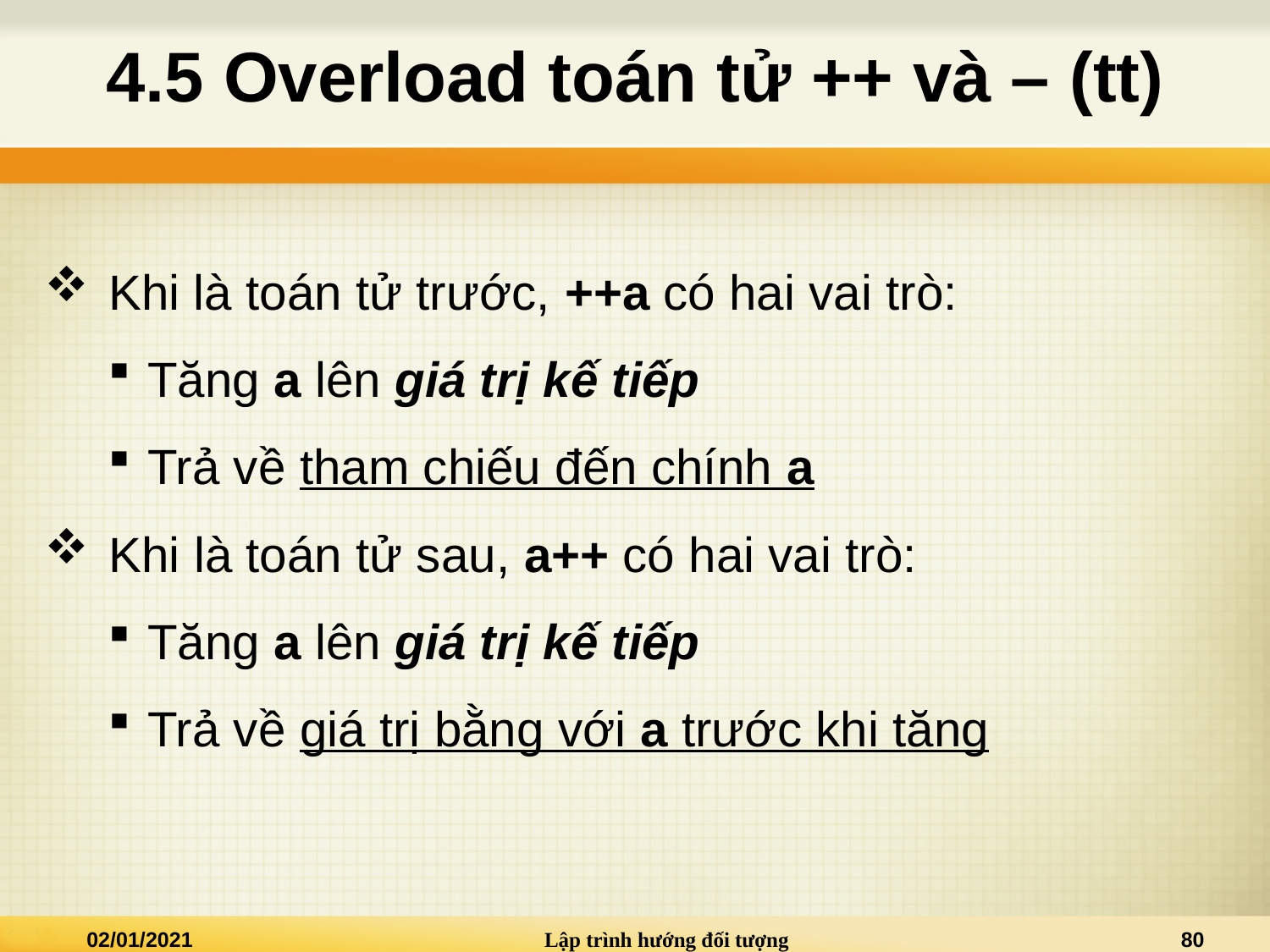

# 4.5 Overload toán tử ++ và – (tt)
Khi là toán tử trước, ++a có hai vai trò:
Tăng a lên giá trị kế tiếp
Trả về tham chiếu đến chính a
Khi là toán tử sau, a++ có hai vai trò:
Tăng a lên giá trị kế tiếp
Trả về giá trị bằng với a trước khi tăng
02/01/2021
Lập trình hướng đối tượng
80